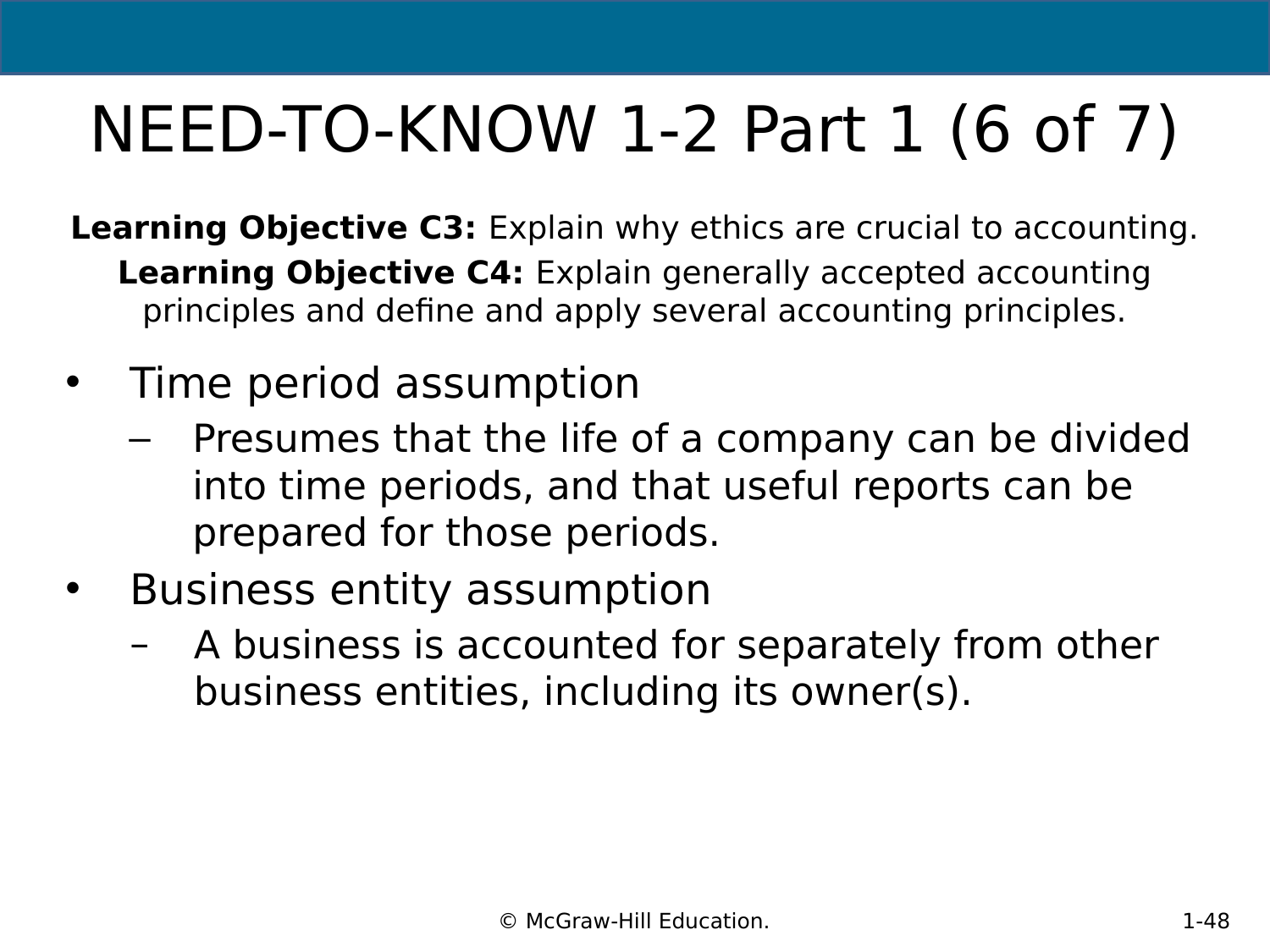

# NEED-TO-KNOW 1-2 Part 1 (6 of 7)
Learning Objective C3: Explain why ethics are crucial to accounting.
Learning Objective C4: Explain generally accepted accounting principles and define and apply several accounting principles.
Time period assumption
Presumes that the life of a company can be divided into time periods, and that useful reports can be prepared for those periods.
Business entity assumption
A business is accounted for separately from other business entities, including its owner(s).